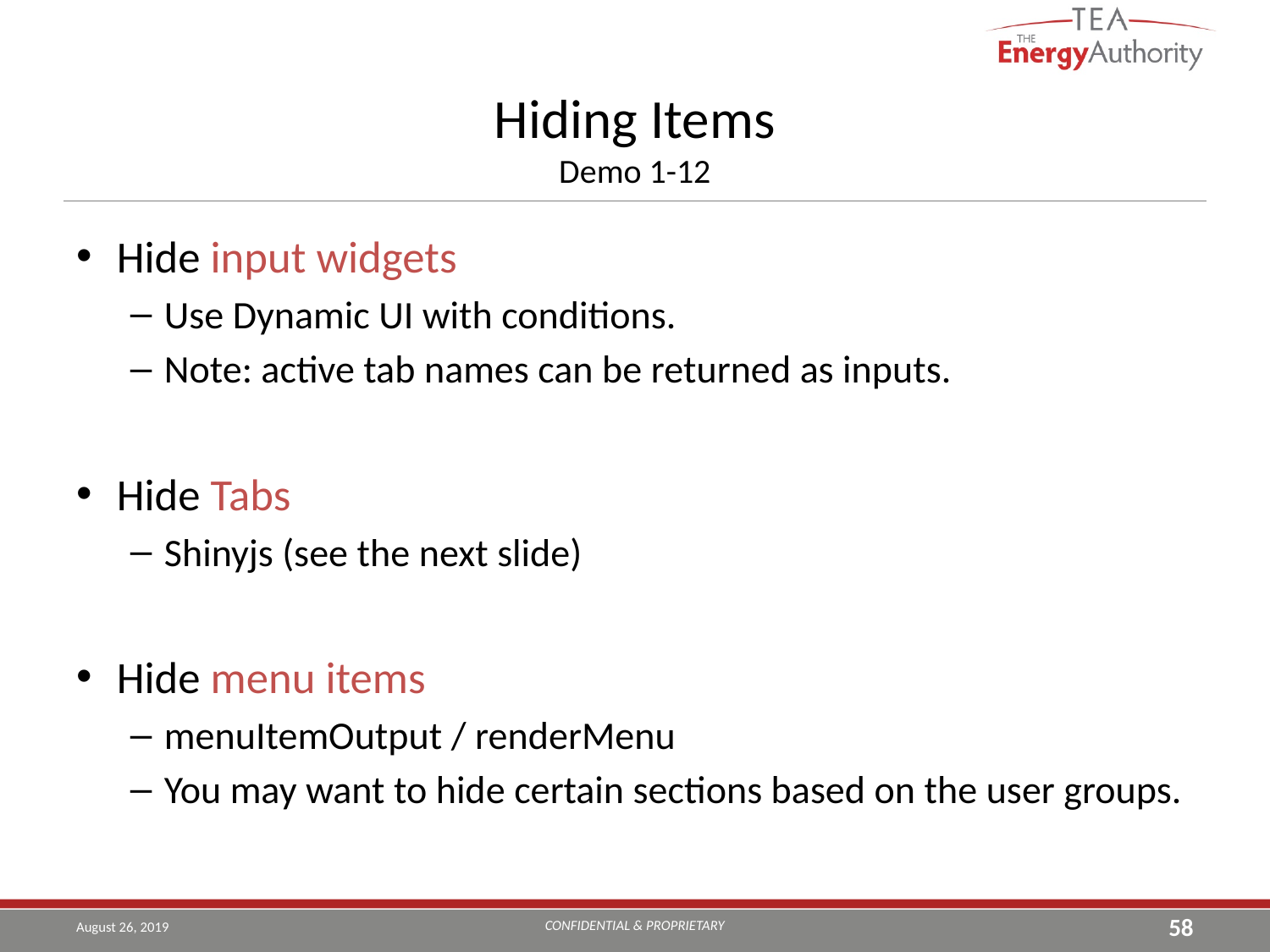

# Hiding Items Demo 1-12
Hide input widgets
Use Dynamic UI with conditions.
Note: active tab names can be returned as inputs.

Hide Tabs
Shinyjs (see the next slide)

Hide menu items
menuItemOutput / renderMenu
You may want to hide certain sections based on the user groups.
CONFIDENTIAL & PROPRIETARY
August 26, 2019
58